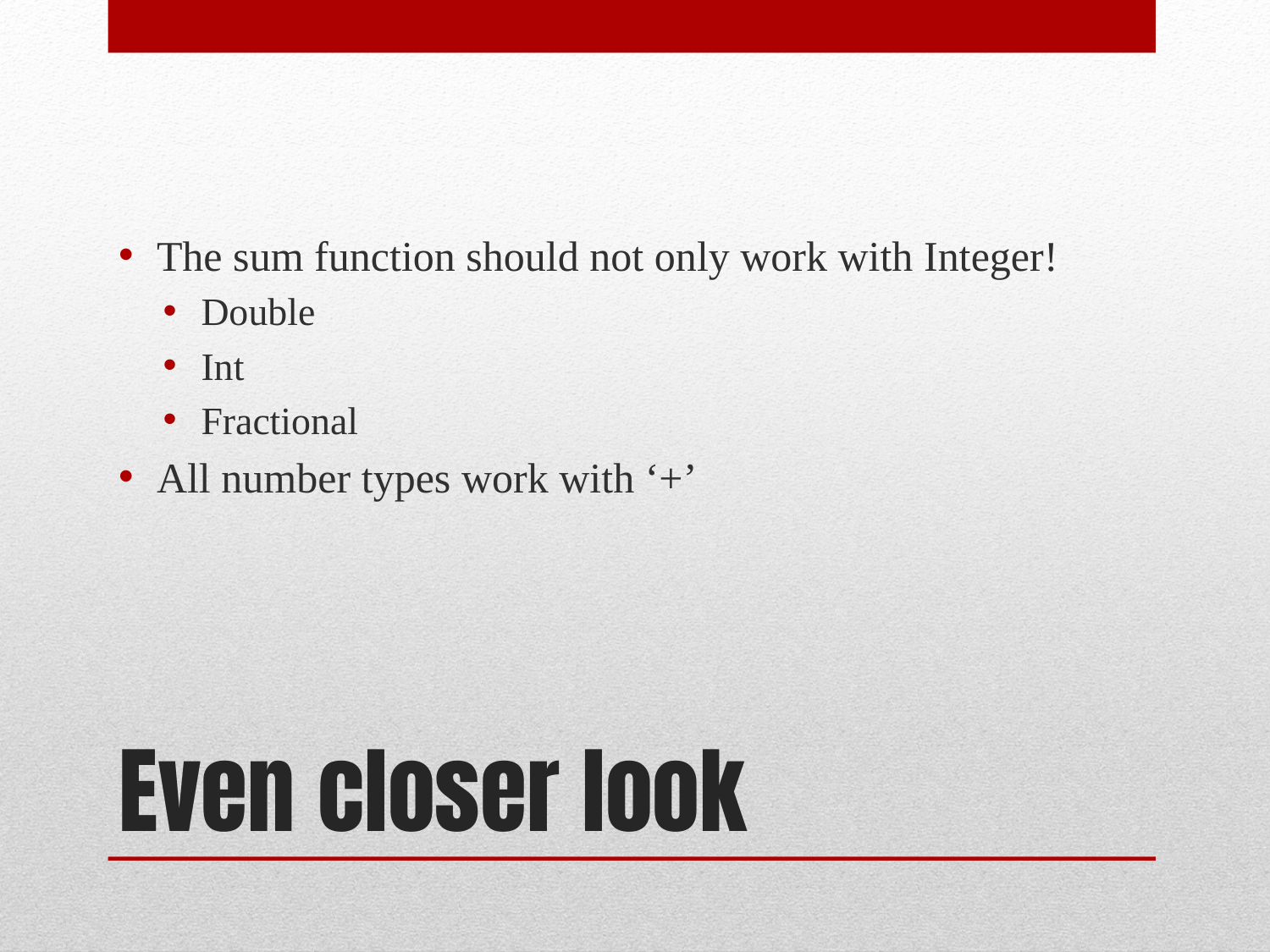

The sum function should not only work with Integer!
Double
Int
Fractional
All number types work with ‘+’
# Even closer look